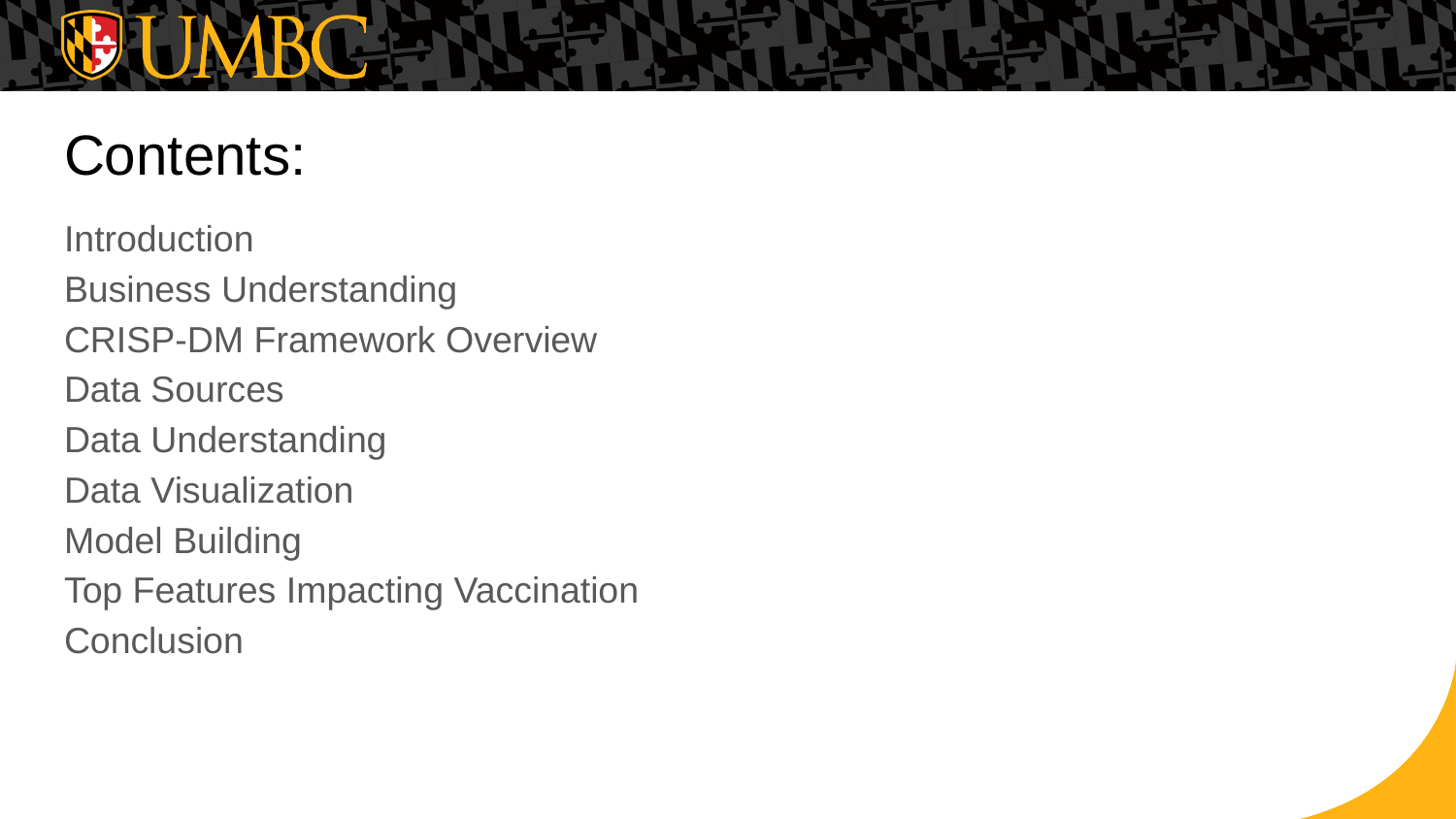

# Contents:
Introduction
Business Understanding
CRISP-DM Framework Overview
Data Sources
Data Understanding
Data Visualization
Model Building
Top Features Impacting Vaccination
Conclusion